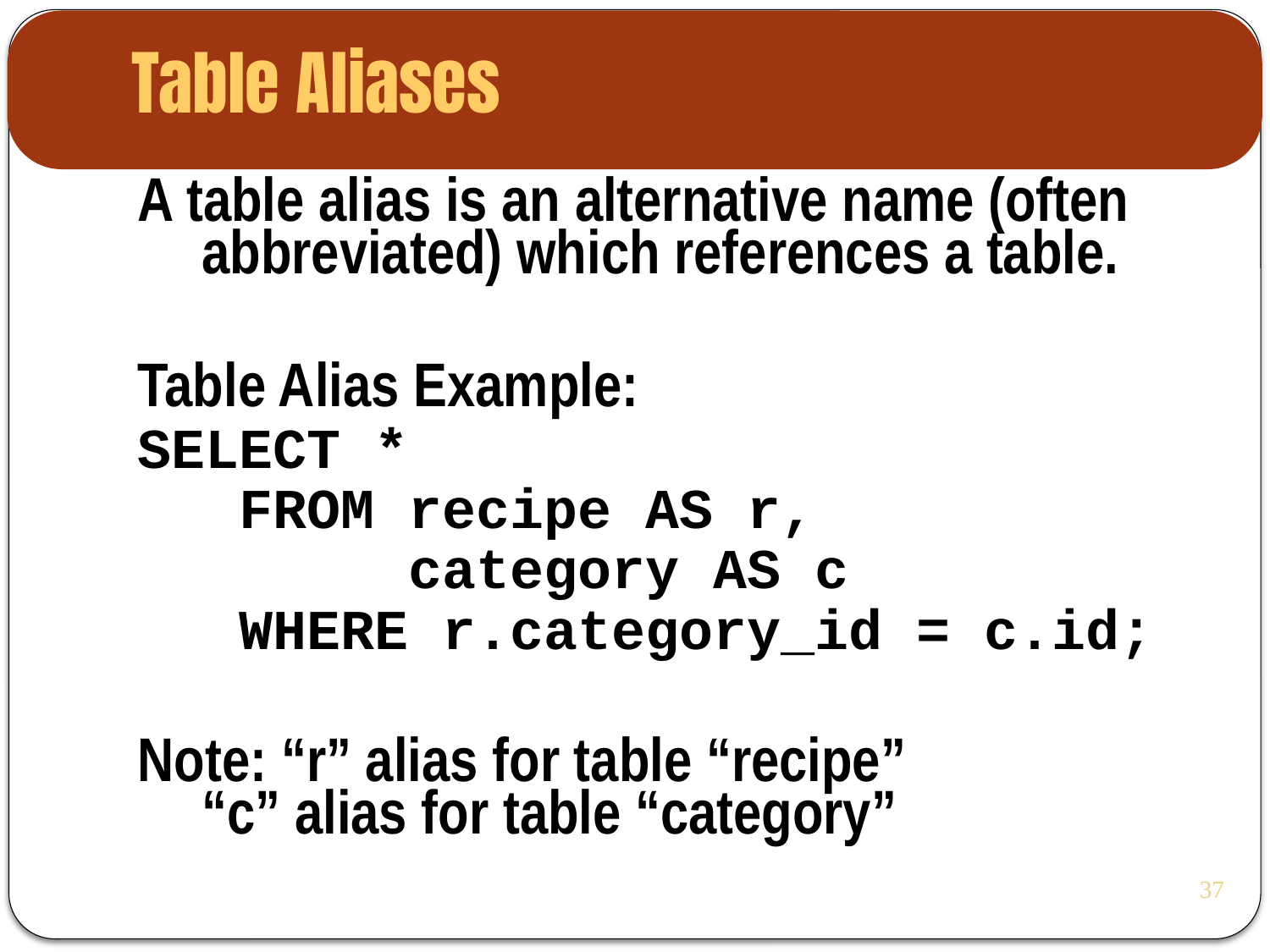

Table Aliases
A table alias is an alternative name (often abbreviated) which references a table.

Table Alias Example:
SELECT *
   FROM recipe AS r,
        category AS c
   WHERE r.category_id = c.id;

Note: “r” alias for table “recipe”
“c” alias for table “category”
37